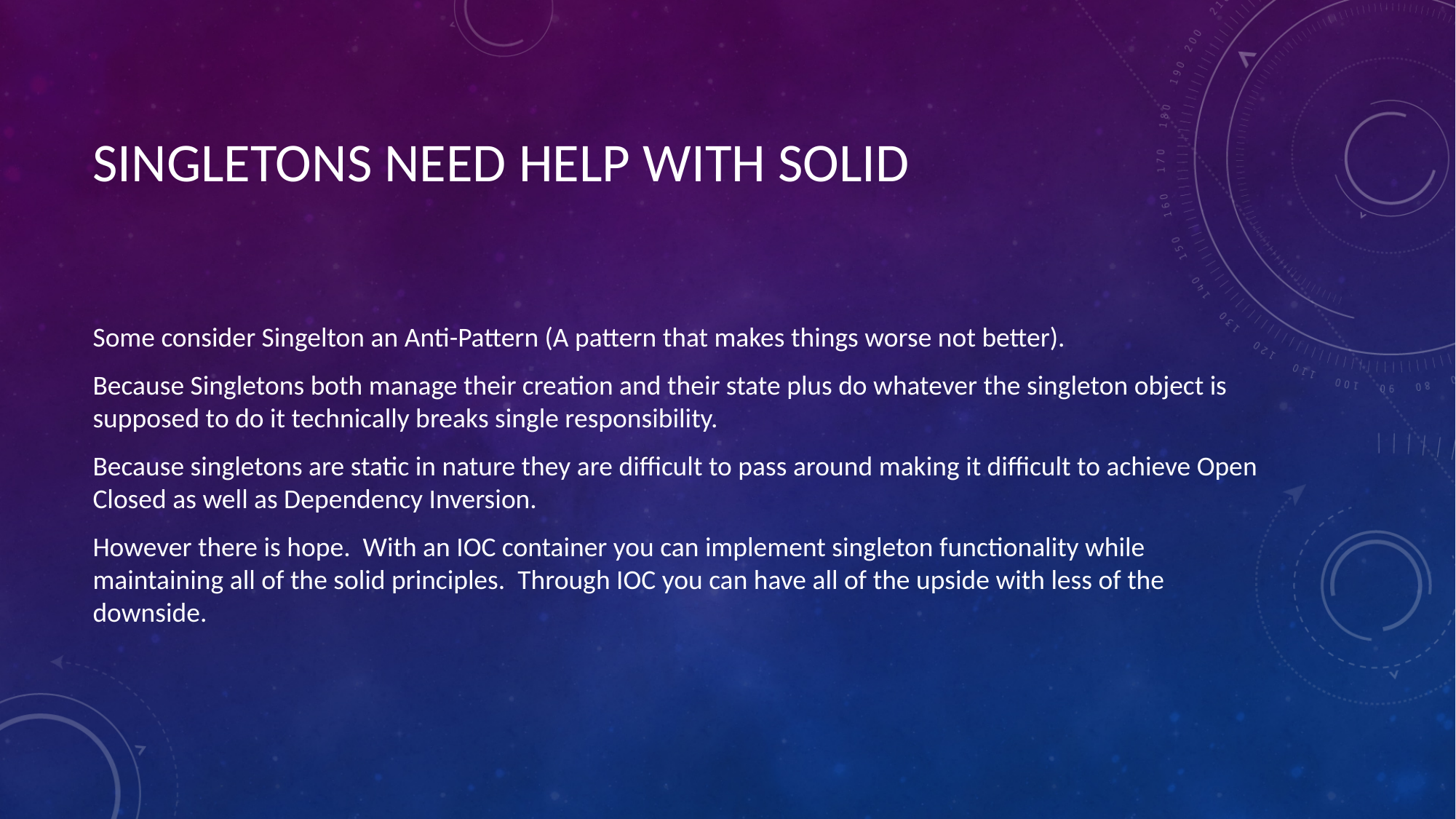

# Singletons need help with SOLID
Some consider Singelton an Anti-Pattern (A pattern that makes things worse not better).
Because Singletons both manage their creation and their state plus do whatever the singleton object is supposed to do it technically breaks single responsibility.
Because singletons are static in nature they are difficult to pass around making it difficult to achieve Open Closed as well as Dependency Inversion.
However there is hope.  With an IOC container you can implement singleton functionality while maintaining all of the solid principles.  Through IOC you can have all of the upside with less of the downside.